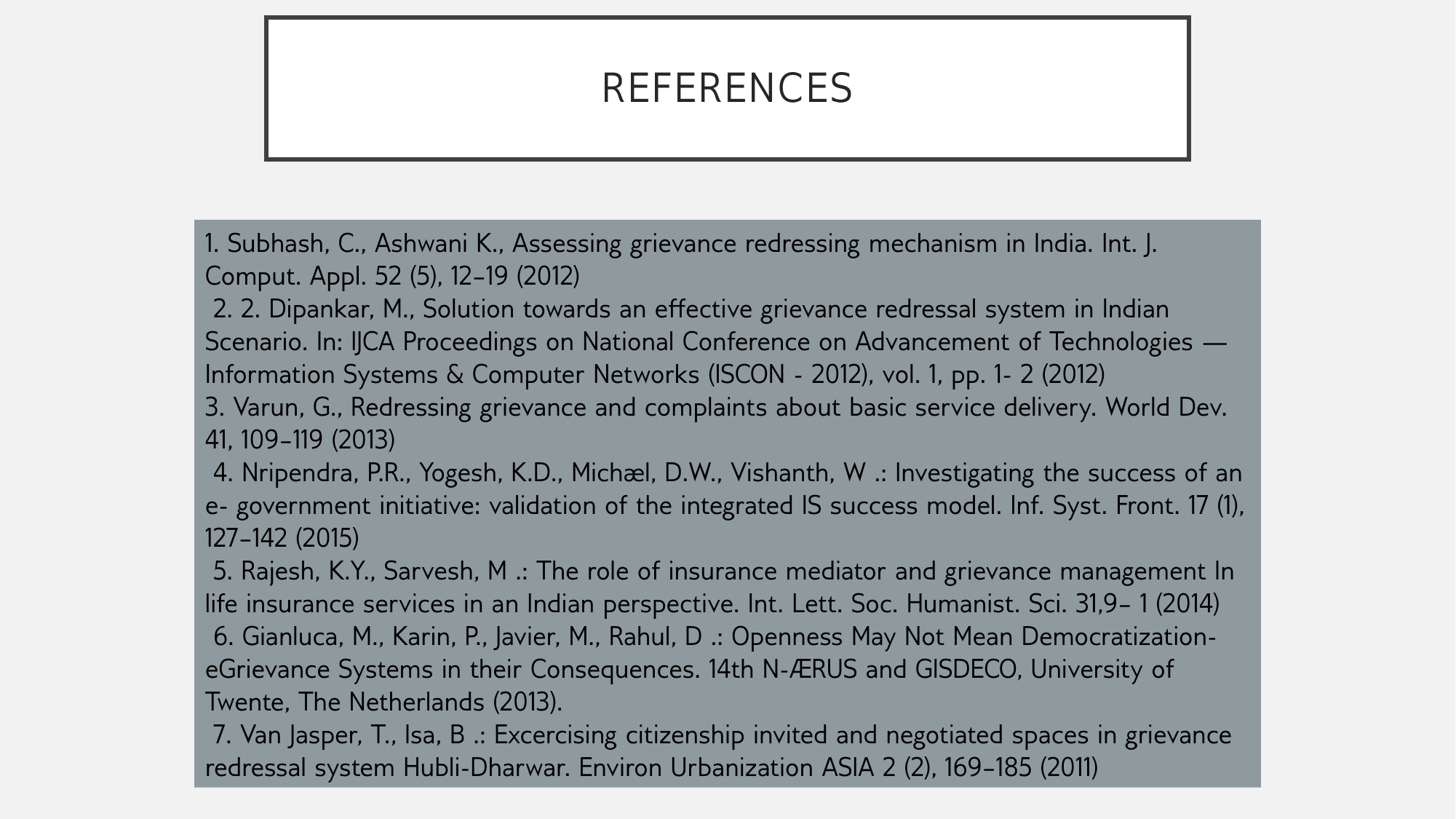

# REFERENCES
1. Subhash, C., Ashwani K., Assessing grievance redressing mechanism in India. Int. J. Comput. Appl. 52 (5), 12–19 (2012)
 2. 2. Dipankar, M., Solution towards an effective grievance redressal system in Indian Scenario. In: IJCA Proceedings on National Conference on Advancement of Technologies — Information Systems & Computer Networks (ISCON - 2012), vol. 1, pp. 1- 2 (2012)
3. Varun, G., Redressing grievance and complaints about basic service delivery. World Dev. 41, 109–119 (2013)
 4. Nripendra, P.R., Yogesh, K.D., Michael, D.W., Vishanth, W .: Investigating the success of an e- government initiative: validation of the integrated IS success model. Inf. Syst. Front. 17 (1), 127–142 (2015)
 5. Rajesh, K.Y., Sarvesh, M .: The role of insurance mediator and grievance management In life insurance services in an Indian perspective. Int. Lett. Soc. Humanist. Sci. 31,9– 1 (2014)
 6. Gianluca, M., Karin, P., Javier, M., Rahul, D .: Openness May Not Mean Democratization- eGrievance Systems in their Consequences. 14th N-AERUS and GISDECO, University of Twente, The Netherlands (2013).
 7. Van Jasper, T., Isa, B .: Excercising citizenship invited and negotiated spaces in grievance redressal system Hubli-Dharwar. Environ Urbanization ASIA 2 (2), 169–185 (2011)